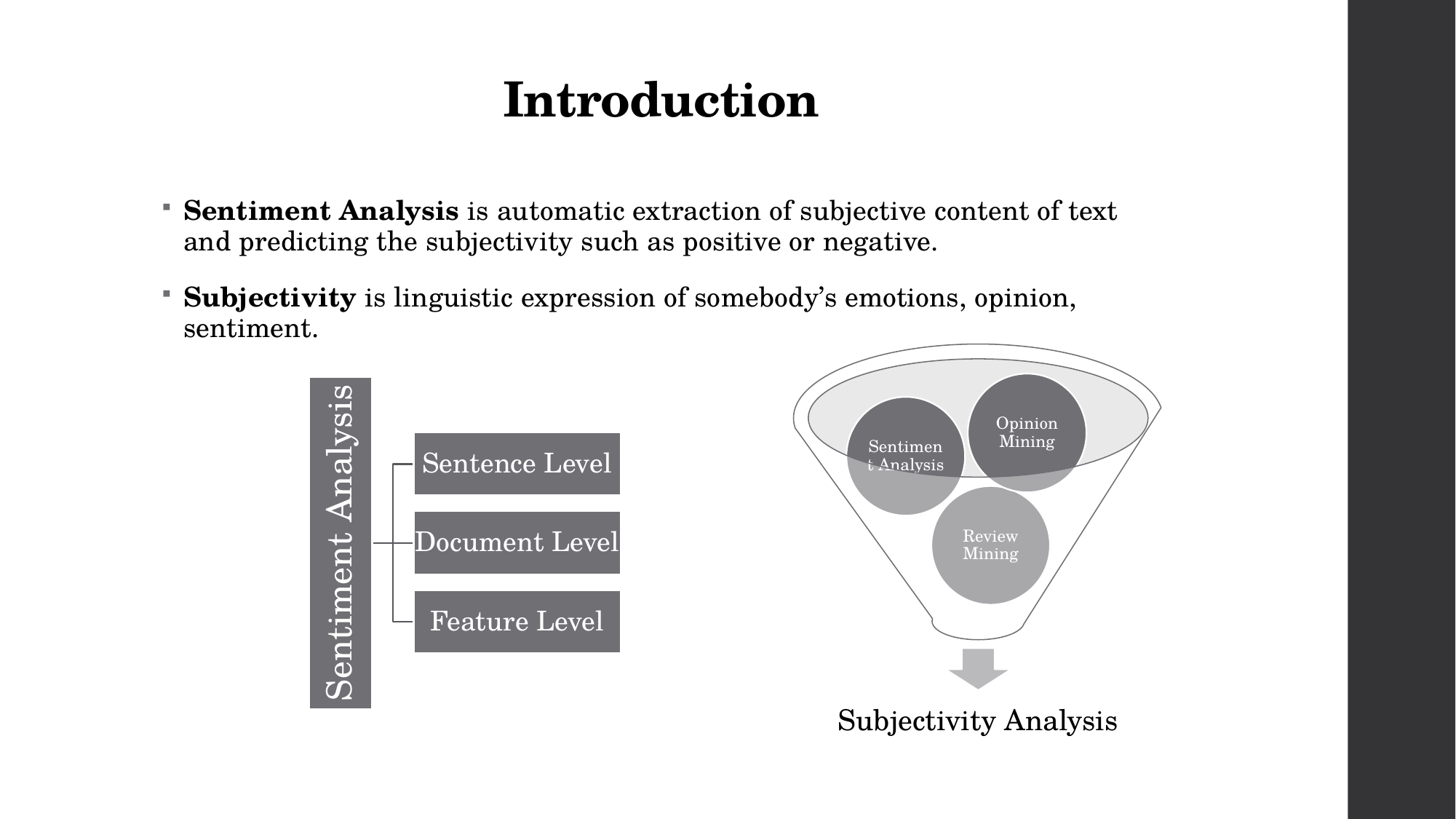

# Introduction
Sentiment Analysis is automatic extraction of subjective content of text and predicting the subjectivity such as positive or negative.
Subjectivity is linguistic expression of somebody’s emotions, opinion, sentiment.

Subjectivity Analysis
Review Mining
Sentiment Analysis
Opinion Mining

Sentiment Analysis
Sentence Level
Document Level
Feature Level